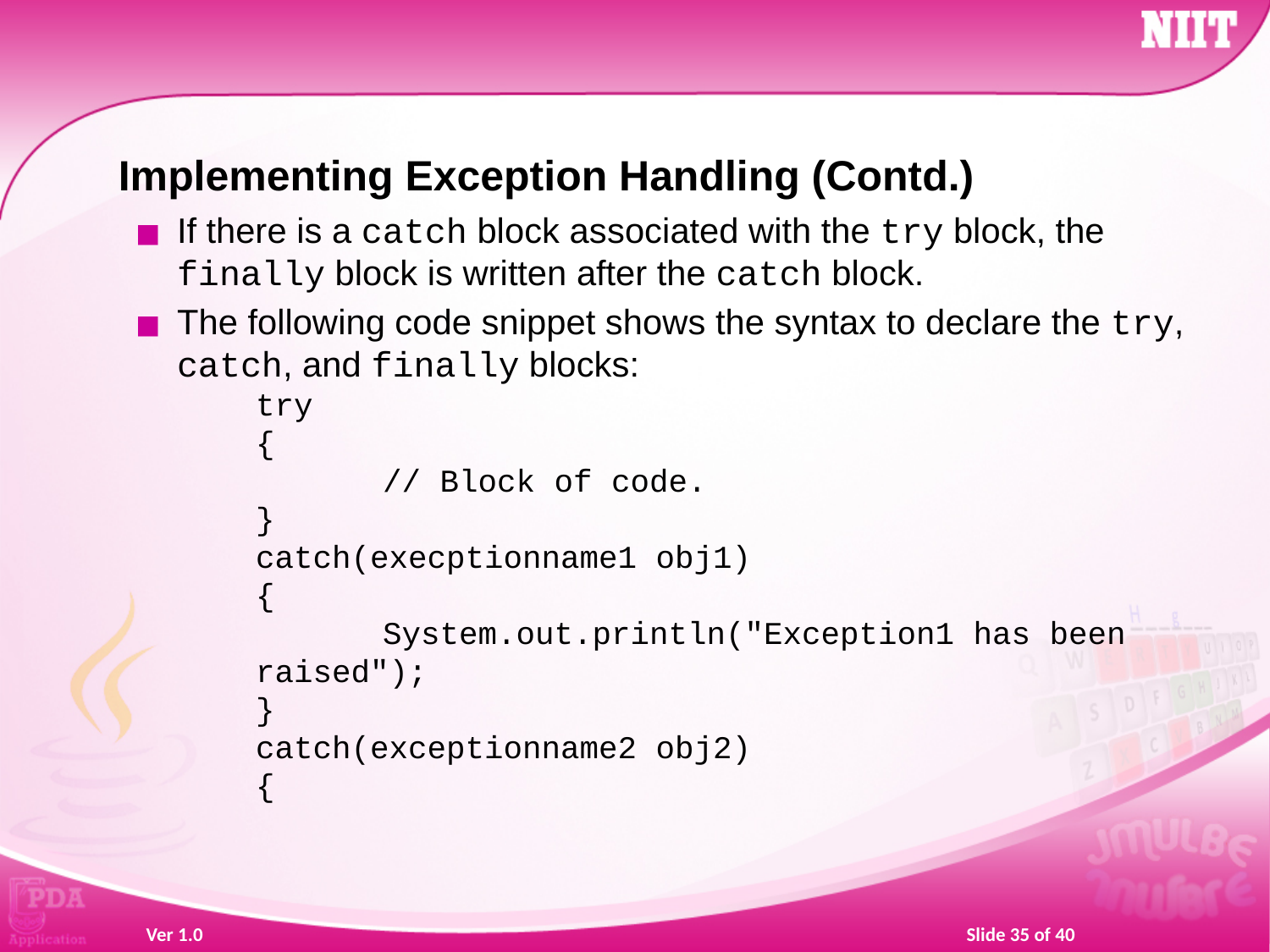

Implementing Exception Handling (Contd.)
If there is a catch block associated with the try block, the finally block is written after the catch block.
The following code snippet shows the syntax to declare the try, catch, and finally blocks:
try
{
	// Block of code.
}
catch(execptionname1 obj1)
{
	System.out.println("Exception1 has been raised");
}
catch(exceptionname2 obj2)
{